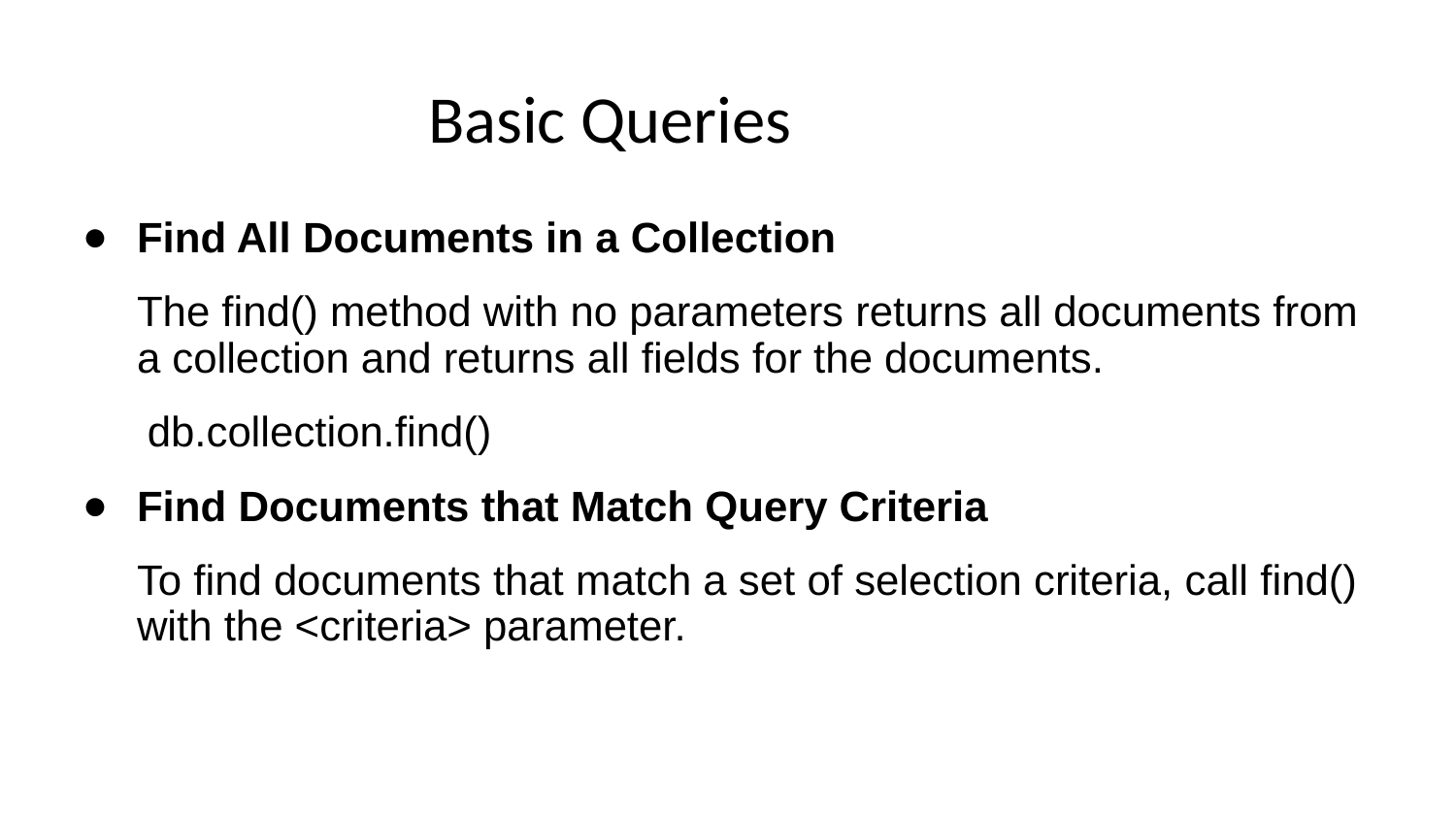

# Basic Queries
Find All Documents in a Collection
The find() method with no parameters returns all documents from a collection and returns all fields for the documents.
       db.collection.find()
Find Documents that Match Query Criteria
To find documents that match a set of selection criteria, call find() with the <criteria> parameter.